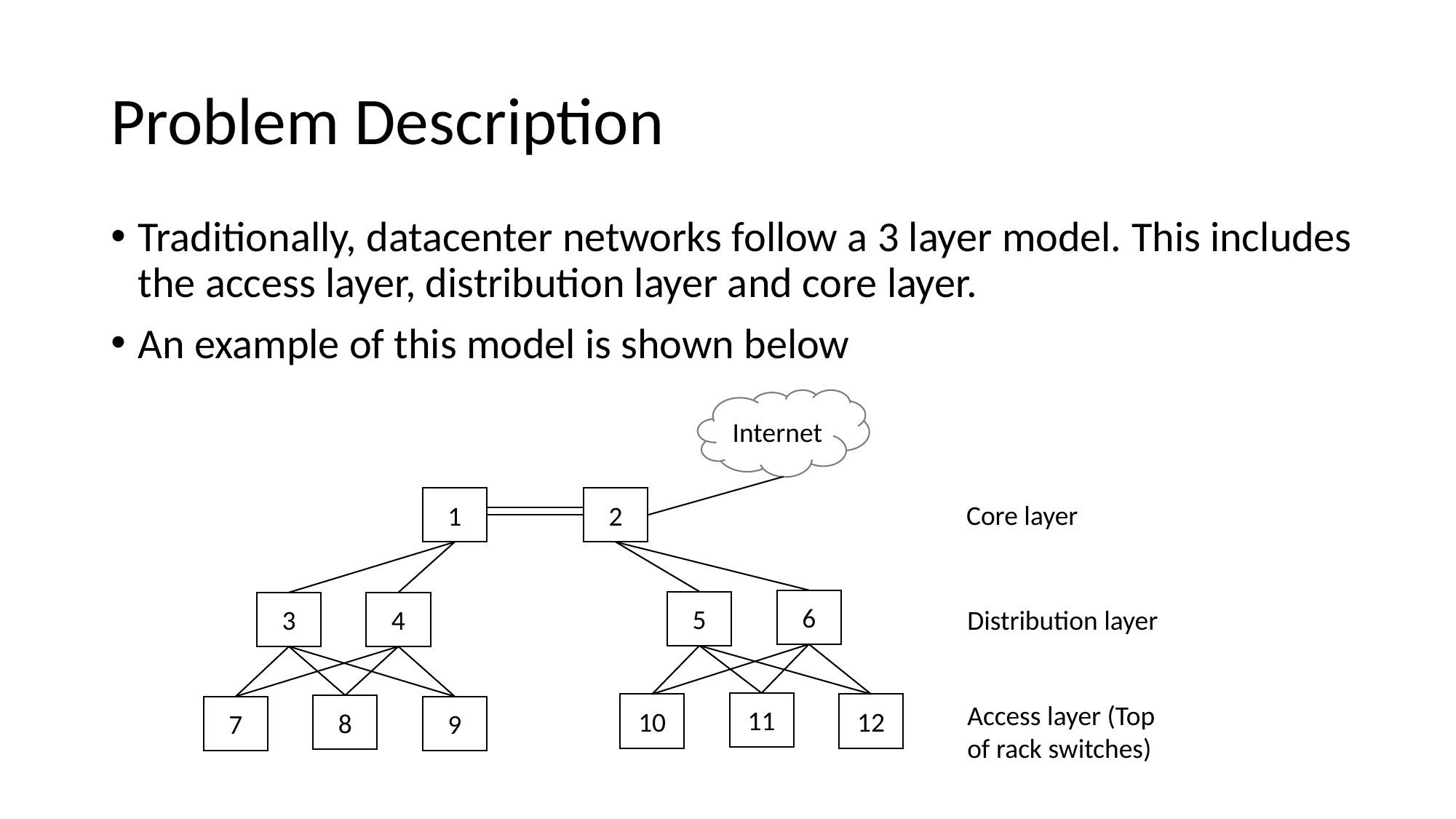

# Problem Description
Traditionally, datacenter networks follow a 3 layer model. This includes the access layer, distribution layer and core layer.
An example of this model is shown below
Internet
1
2
Core layer
6
5
3
4
Distribution layer
11
Access layer (Top of rack switches)
10
12
8
7
9